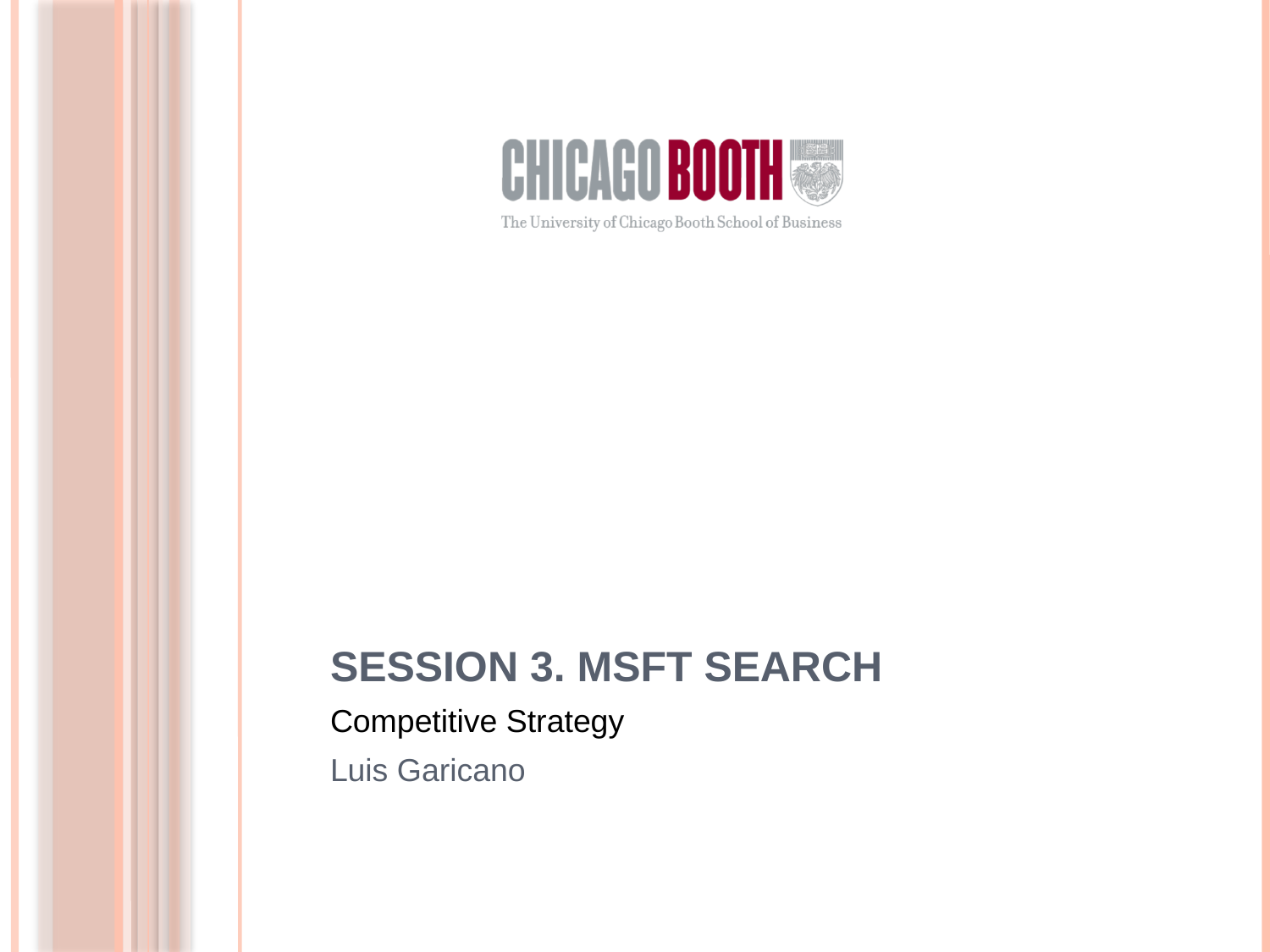

# Session 3. MSFT SEARCH

Competitive Strategy
Luis Garicano